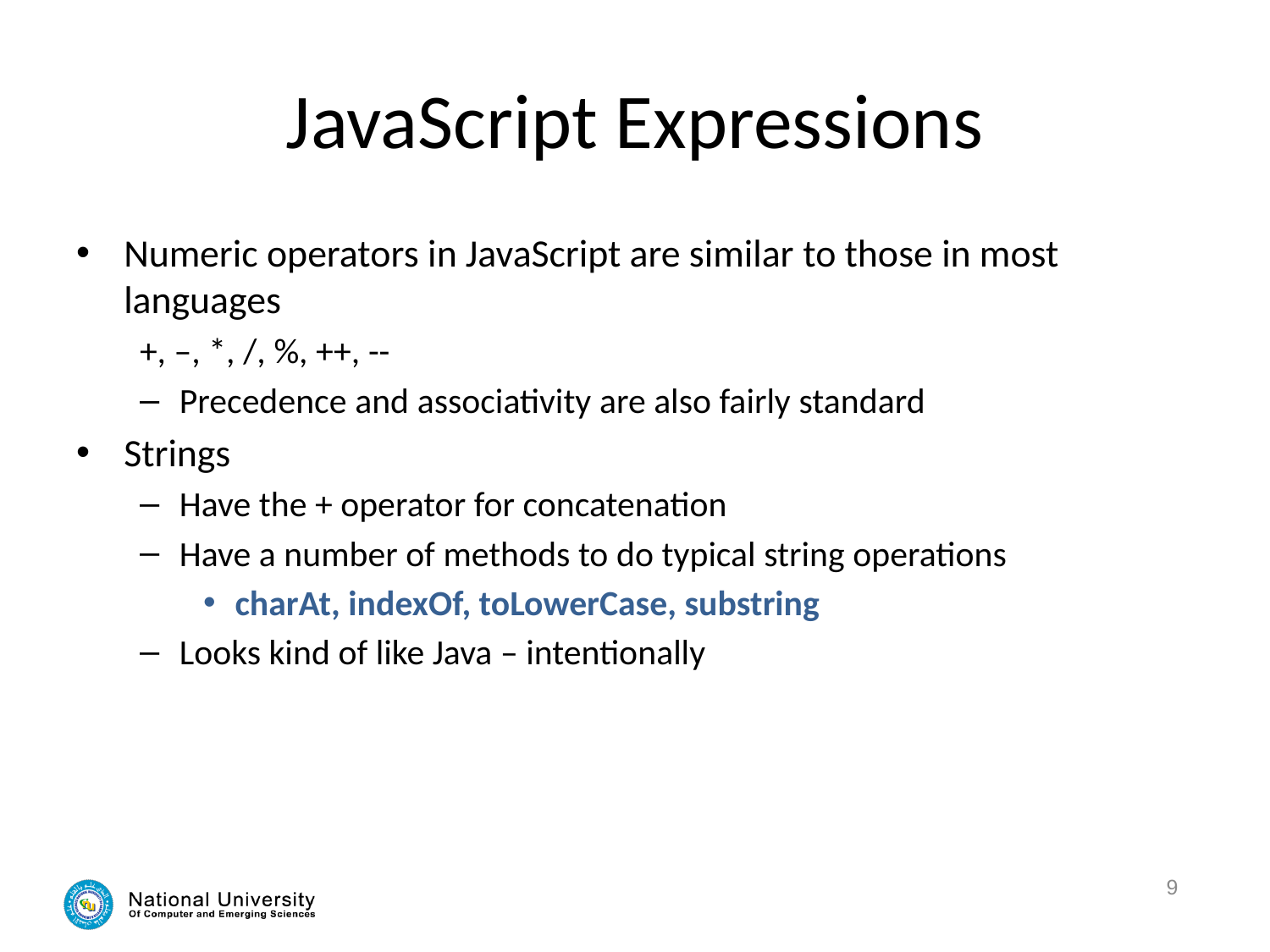

# JavaScript Expressions
Numeric operators in JavaScript are similar to those in most languages
+, –, *, /, %, ++, --
Precedence and associativity are also fairly standard
Strings
Have the + operator for concatenation
Have a number of methods to do typical string operations
charAt, indexOf, toLowerCase, substring
Looks kind of like Java – intentionally

9